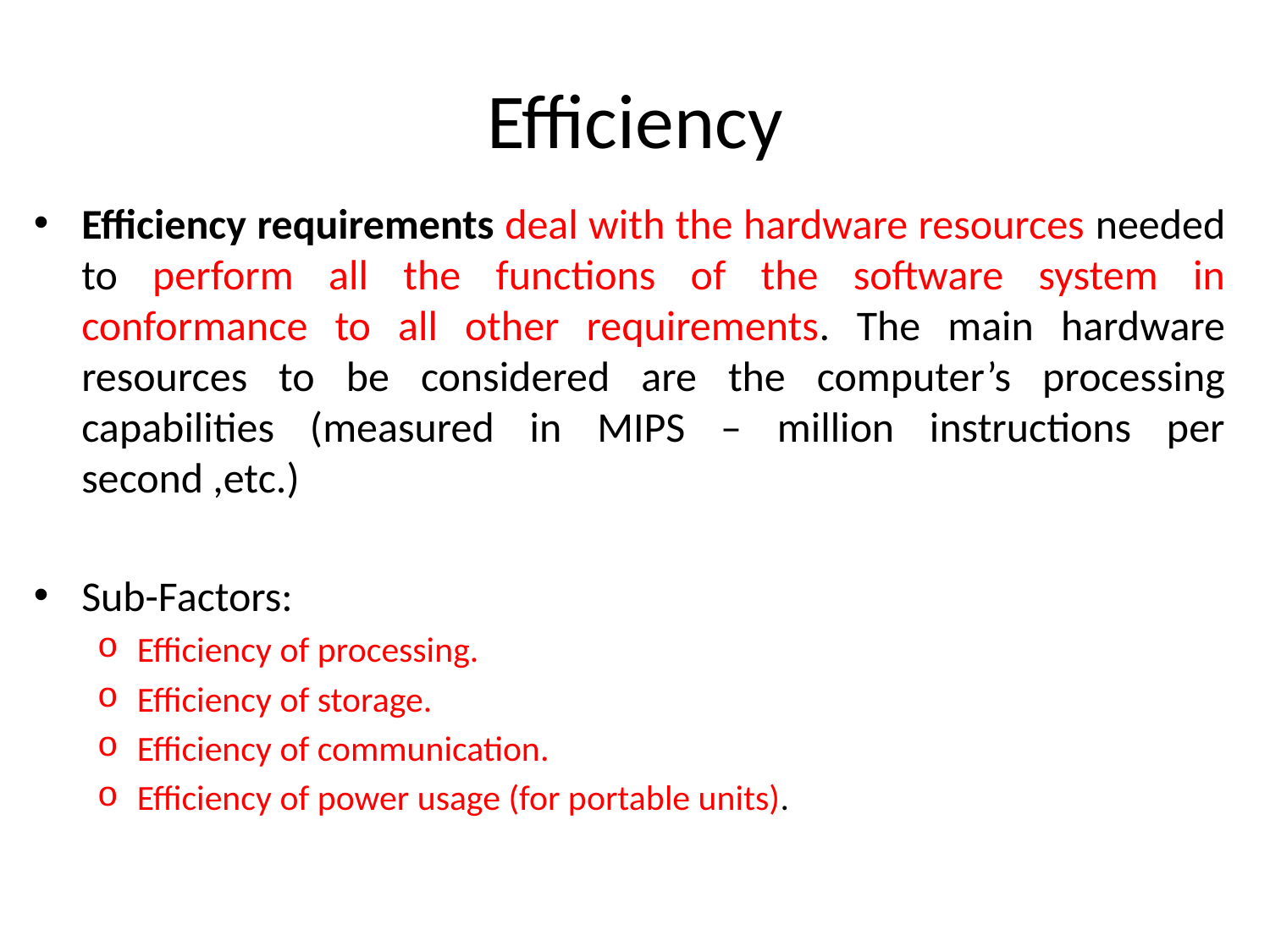

# Efficiency
Efficiency requirements deal with the hardware resources needed to perform all the functions of the software system in conformance to all other requirements. The main hardware resources to be considered are the computer’s processing capabilities (measured in MIPS – million instructions per second ,etc.)

Sub-Factors:
Efficiency of processing.
Efficiency of storage.
Efficiency of communication.
Efficiency of power usage (for portable units).